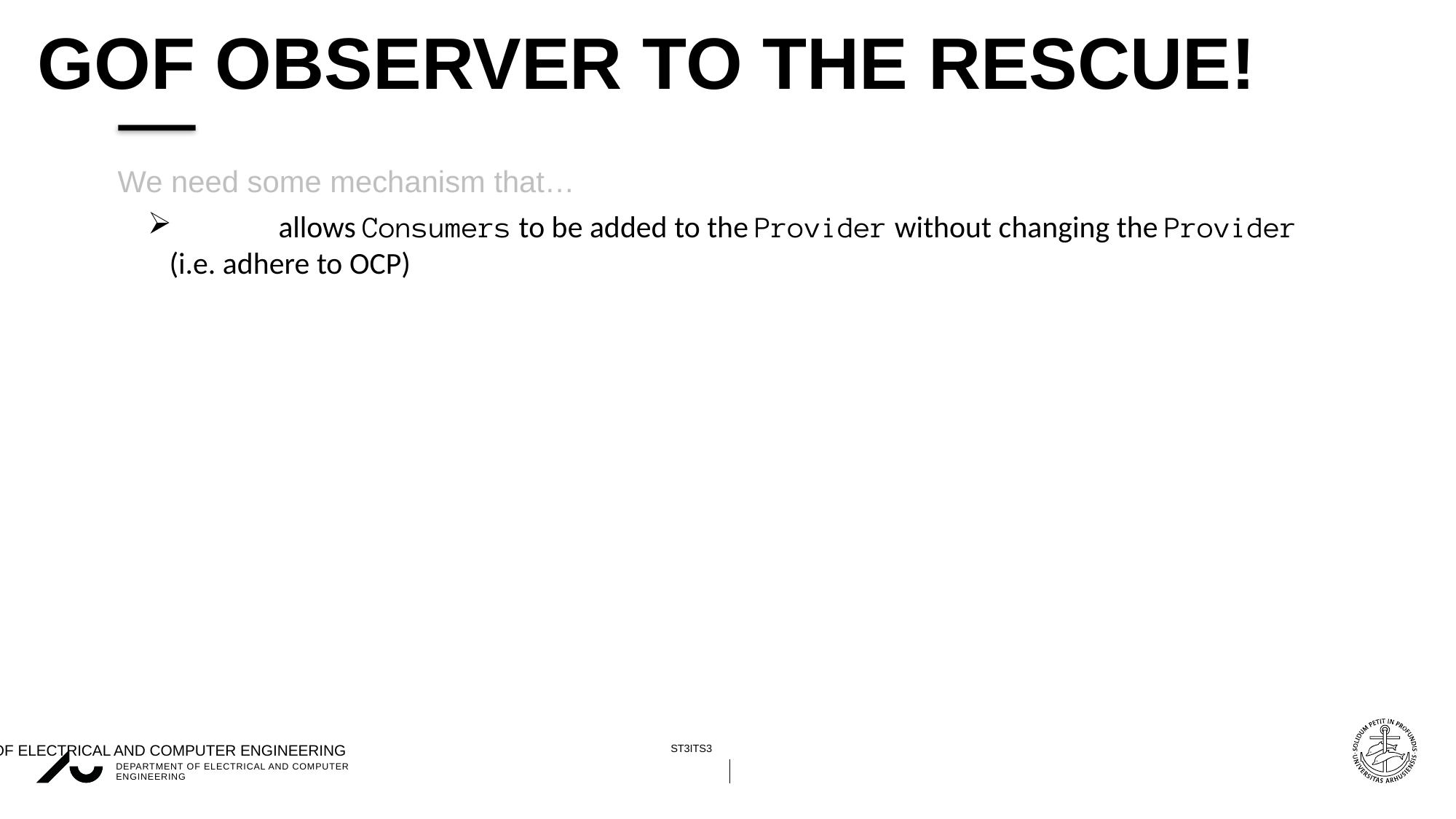

# GoF Observer to the rescue!
We need some mechanism that…
	allows Consumers to be added to the Provider without changing the Provider (i.e. adhere to OCP)
10/09/2025